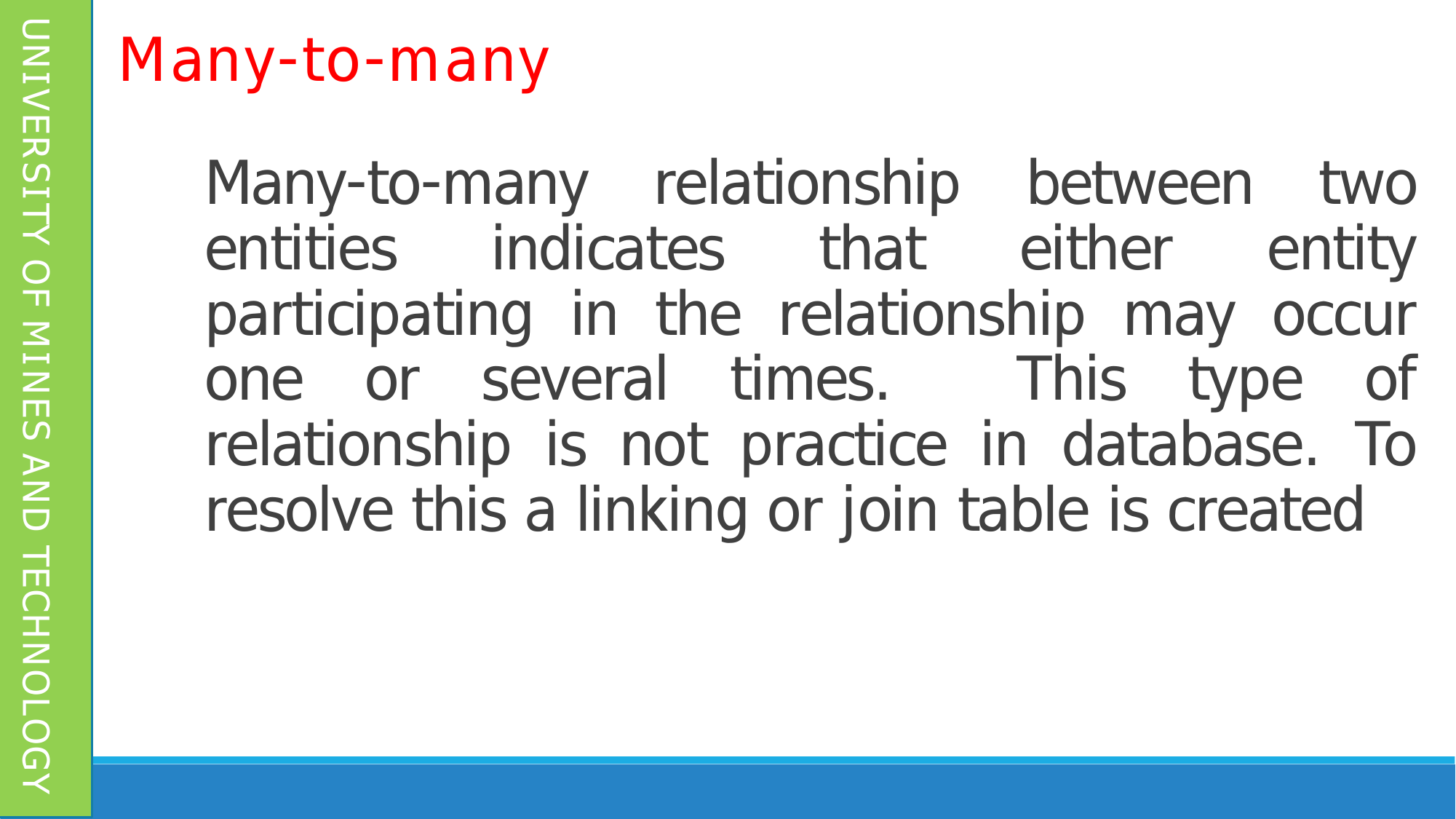

UNIVERSITY OF MINES AND TECHNOLOGY
Many-to-many
Many-to-many relationship between two entities indicates that either entity participating in the relationship may occur one or several times.  This type of relationship is not practice in database. To resolve this a linking or join table is created